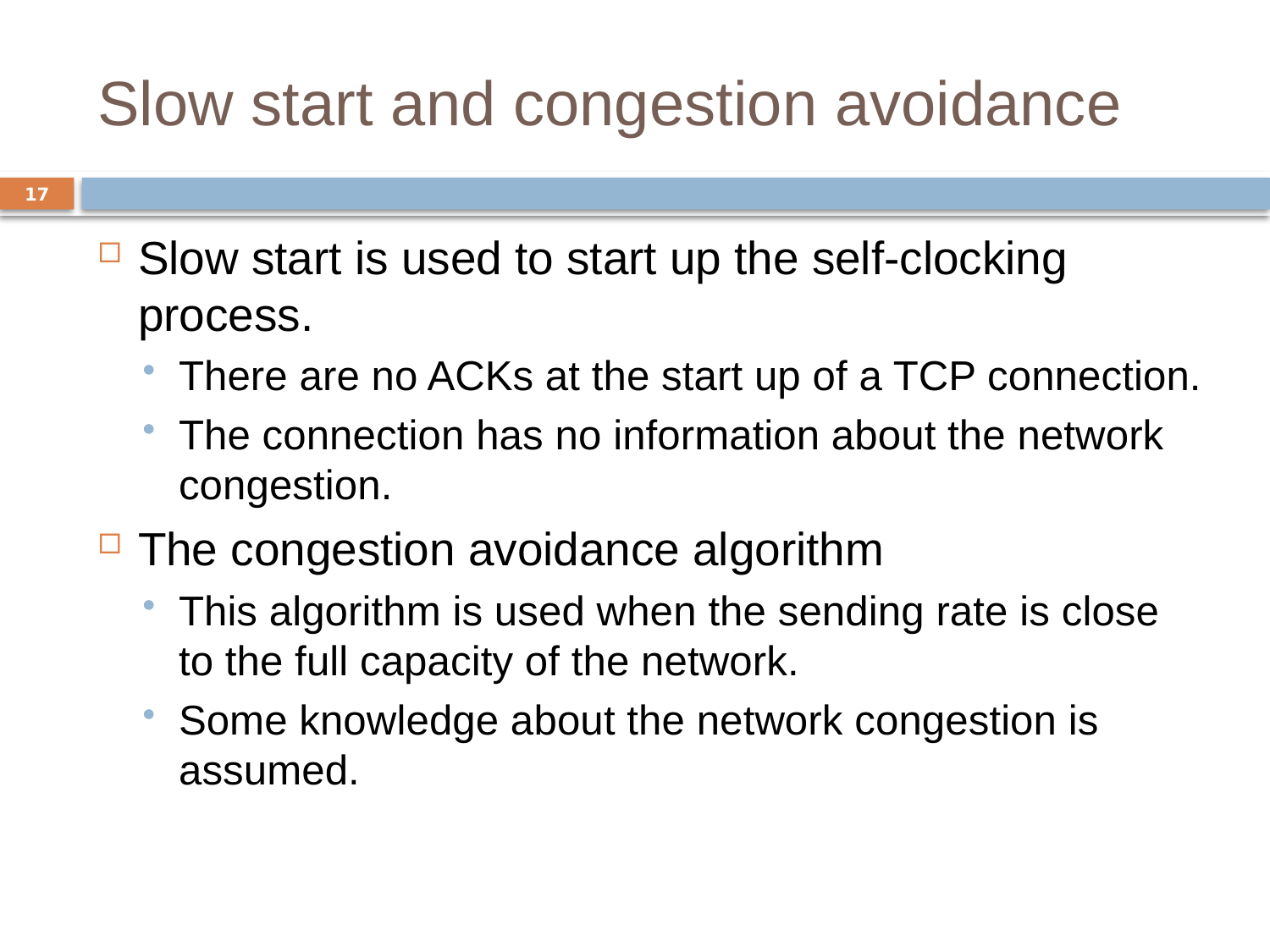

# Slow start and congestion avoidance
17
Slow start is used to start up the self-clocking process.
There are no ACKs at the start up of a TCP connection.
The connection has no information about the network congestion.
The congestion avoidance algorithm
This algorithm is used when the sending rate is close to the full capacity of the network.
Some knowledge about the network congestion is assumed.